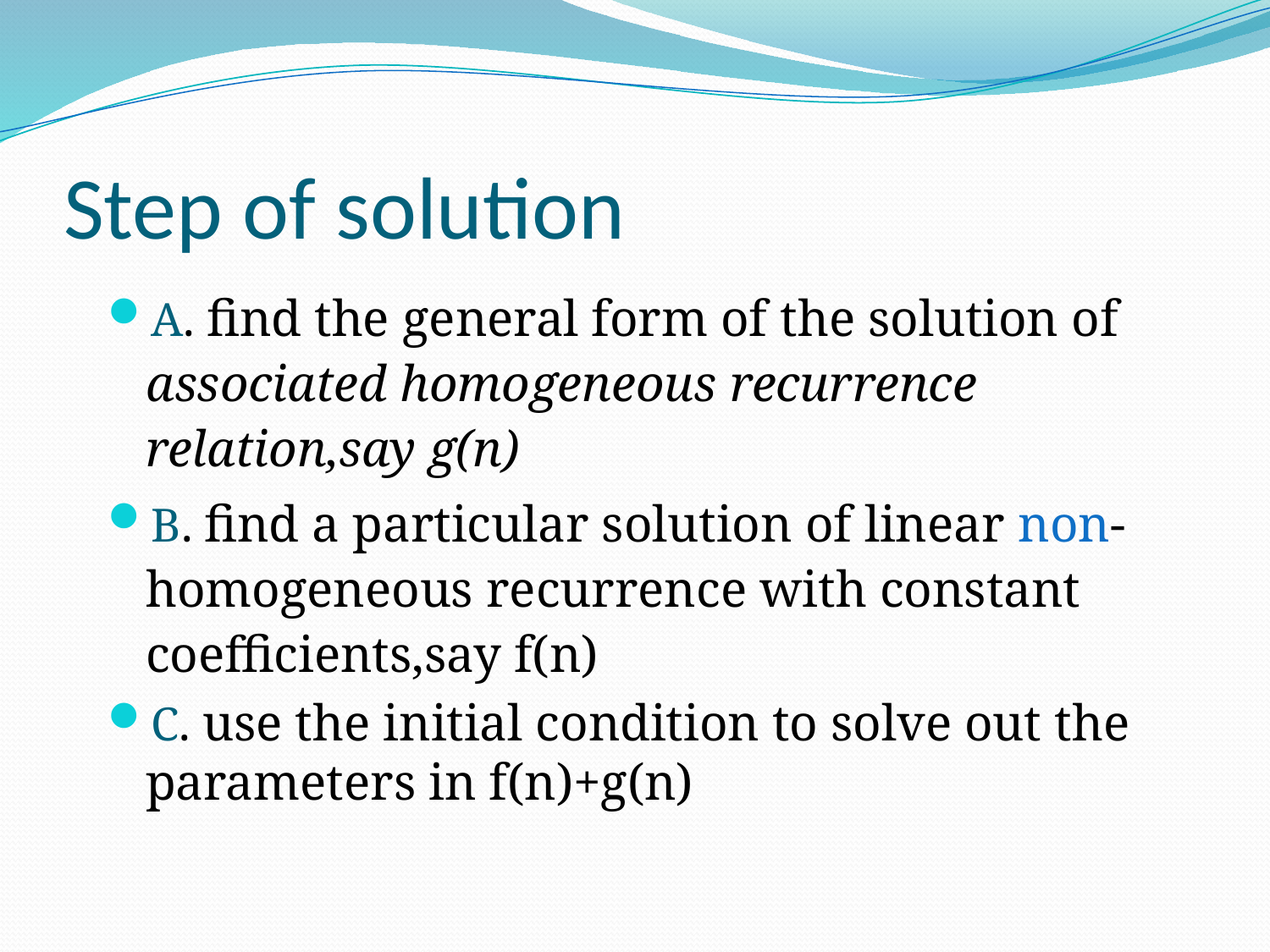

# Step of solution
A. find the general form of the solution of associated homogeneous recurrence relation,say g(n)
B. find a particular solution of linear non-homogeneous recurrence with constant coefficients,say f(n)
C. use the initial condition to solve out the parameters in f(n)+g(n)